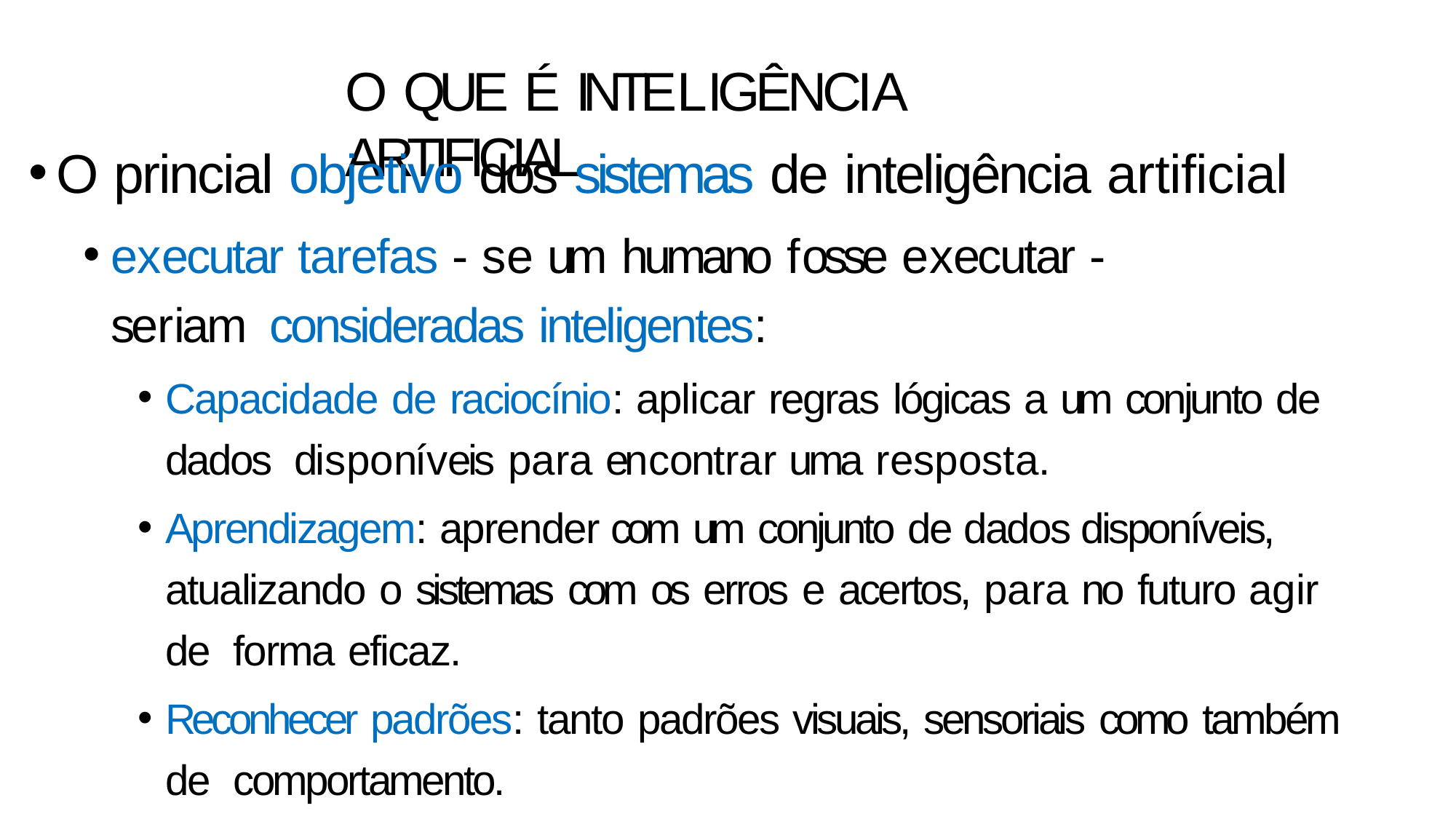

# O QUE É INTELIGÊNCIA ARTIFICIAL
O princial objetivo dos sistemas de inteligência artificial
executar tarefas - se um humano fosse executar - seriam  consideradas inteligentes:
Capacidade de raciocínio: aplicar regras lógicas a um conjunto de dados  disponíveis para encontrar uma resposta.
Aprendizagem: aprender com um conjunto de dados disponíveis,  atualizando o sistemas com os erros e acertos, para no futuro agir de  forma eficaz.
Reconhecer padrões: tanto padrões visuais, sensoriais como também de  comportamento.